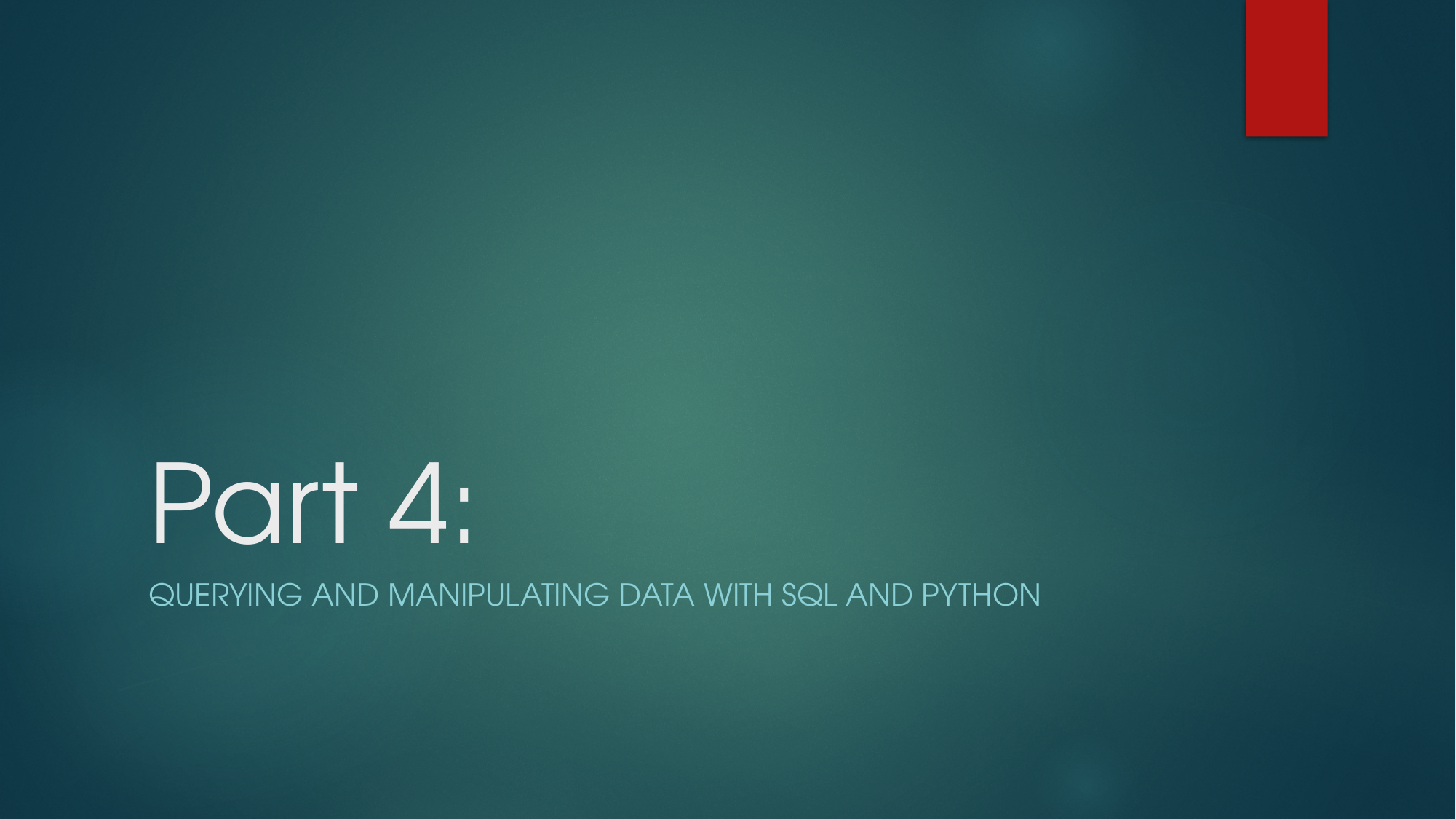

# Part 4:
Querying and manipulating data with SQL and Python